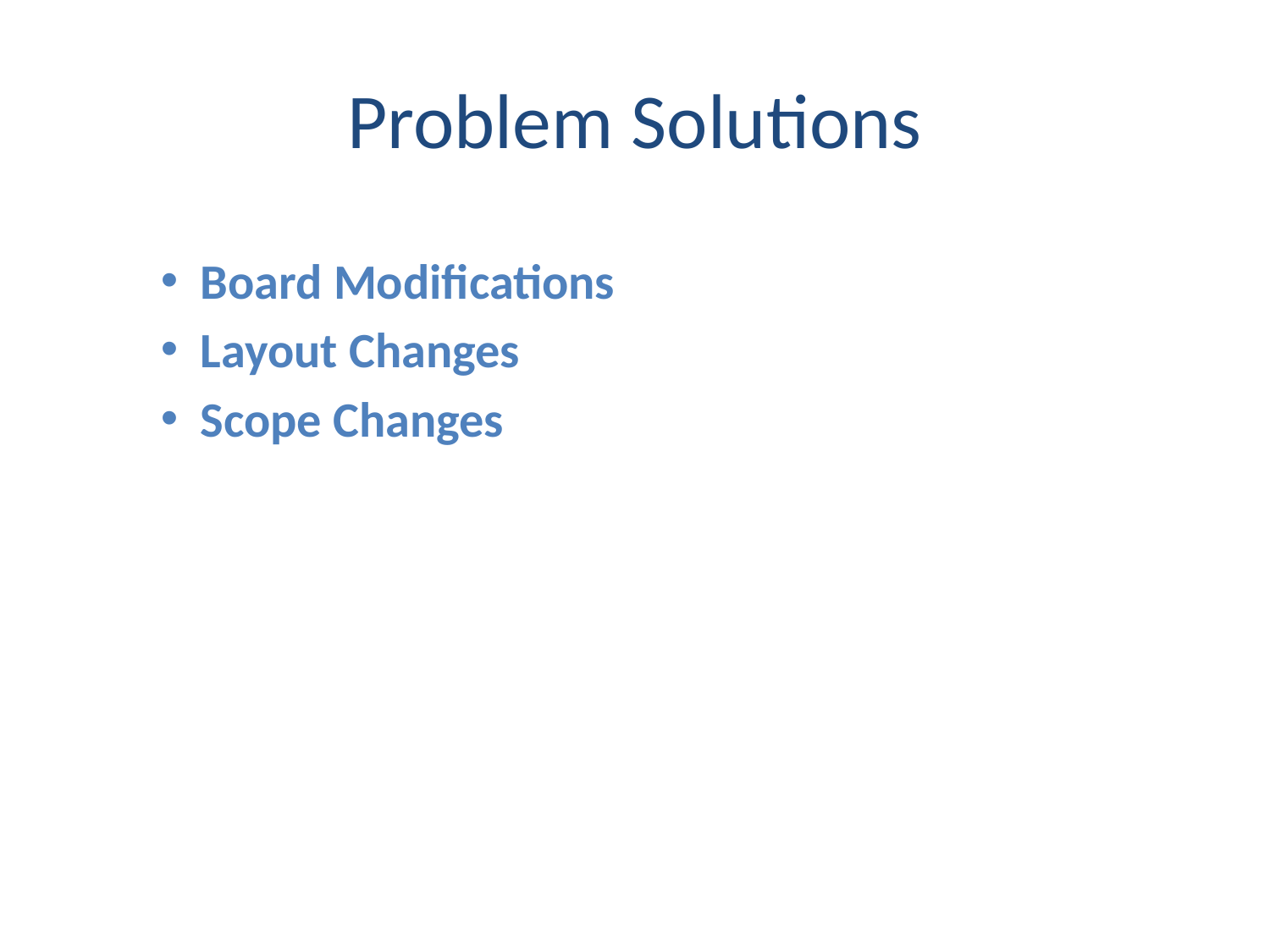

# Problem Solutions

Board Modifications
Layout Changes
Scope Changes